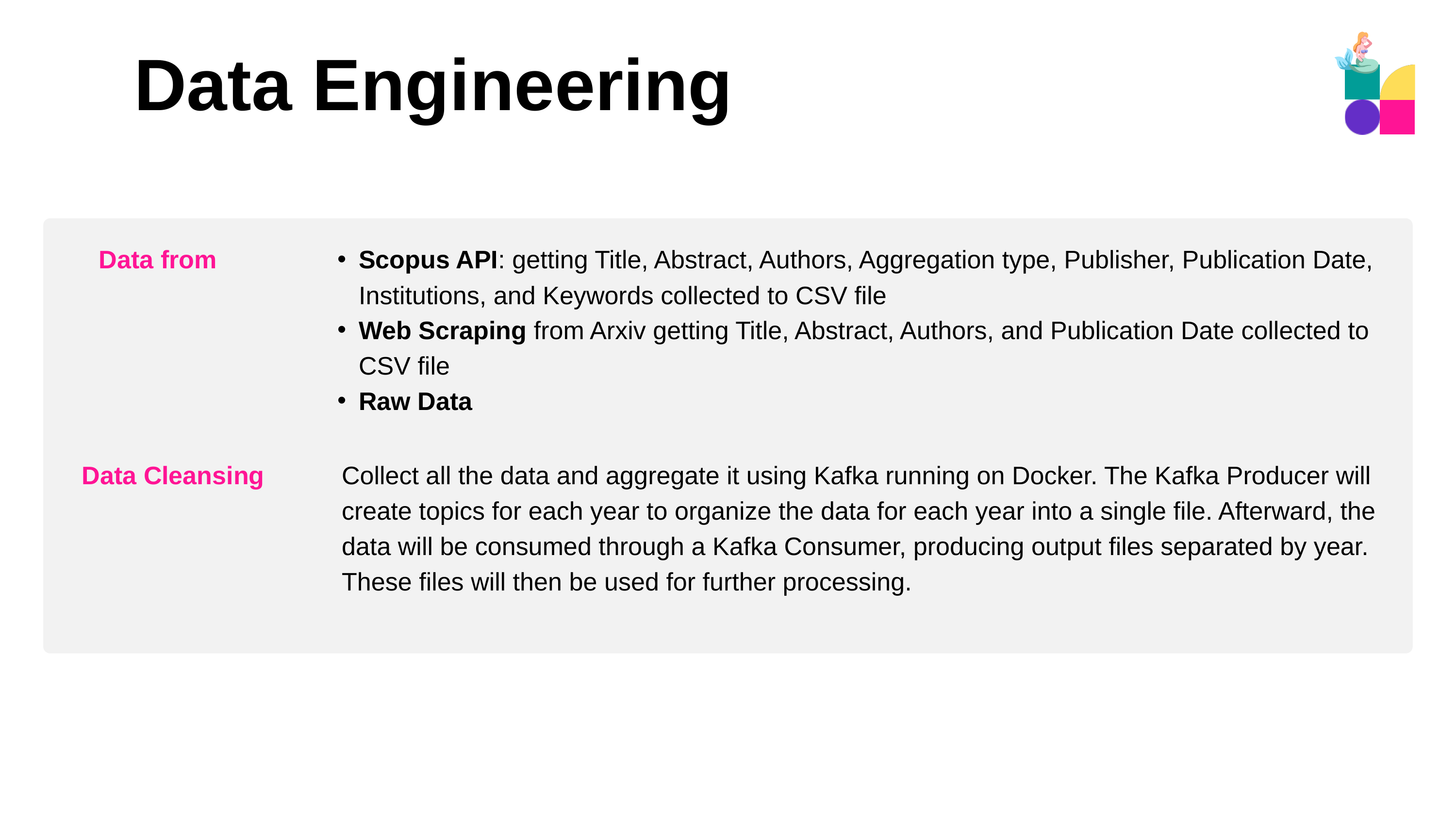

Data Engineering

Data from
Scopus API: getting Title, Abstract, Authors, Aggregation type, Publisher, Publication Date, Institutions, and Keywords collected to CSV file
Web Scraping from Arxiv getting Title, Abstract, Authors, and Publication Date collected to CSV file
Raw Data
Data Cleansing
Collect all the data and aggregate it using Kafka running on Docker. The Kafka Producer will create topics for each year to organize the data for each year into a single file. Afterward, the data will be consumed through a Kafka Consumer, producing output files separated by year. These files will then be used for further processing.